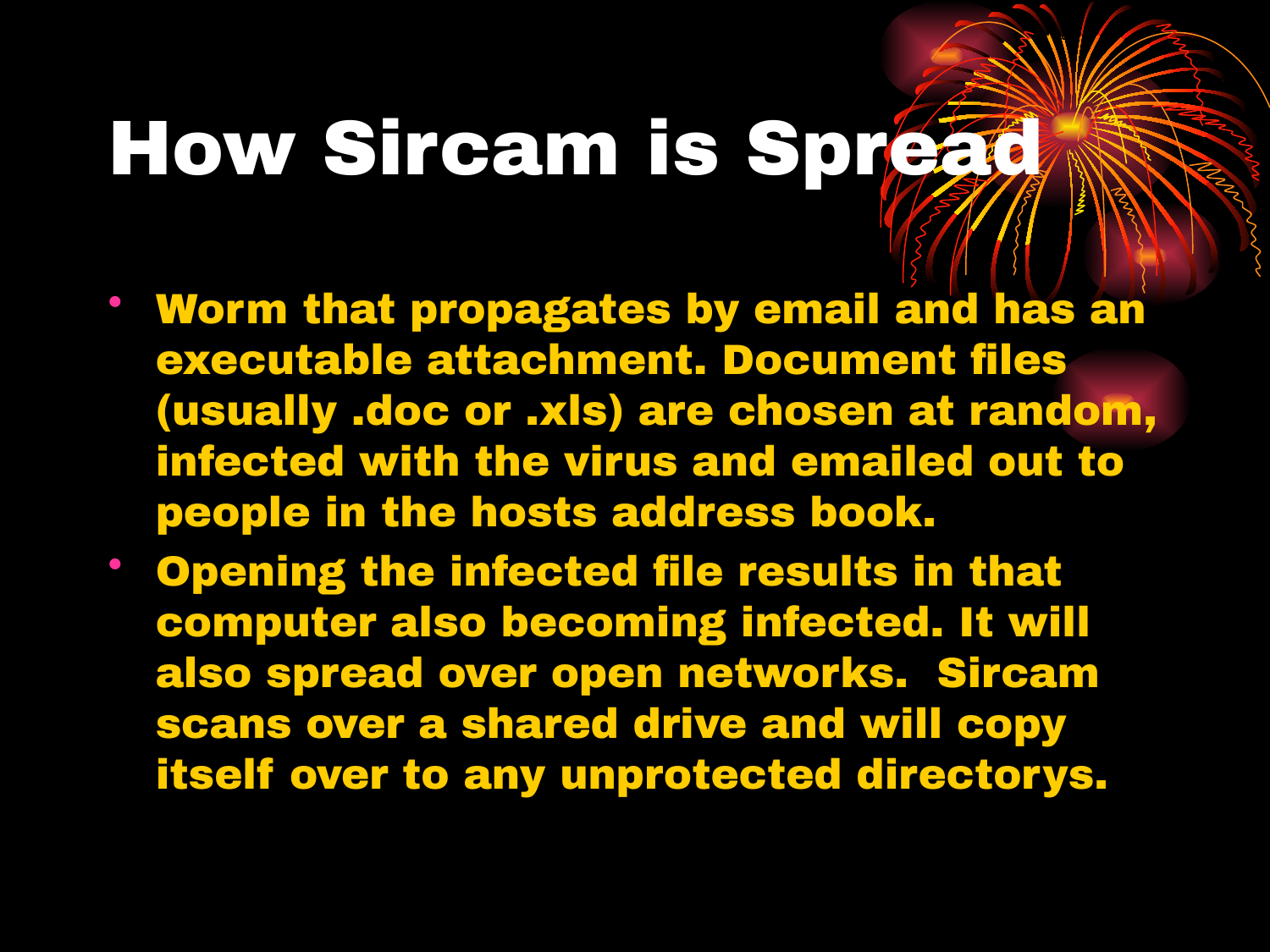

How Sircam is Spread
Worm that propagates by email and has an executable attachment. Document files (usually .doc or .xls) are chosen at random, infected with the virus and emailed out to people in the hosts address book.
Opening the infected file results in that computer also becoming infected. It will also spread over open networks.  Sircam scans over a shared drive and will copy itself over to any unprotected directorys.